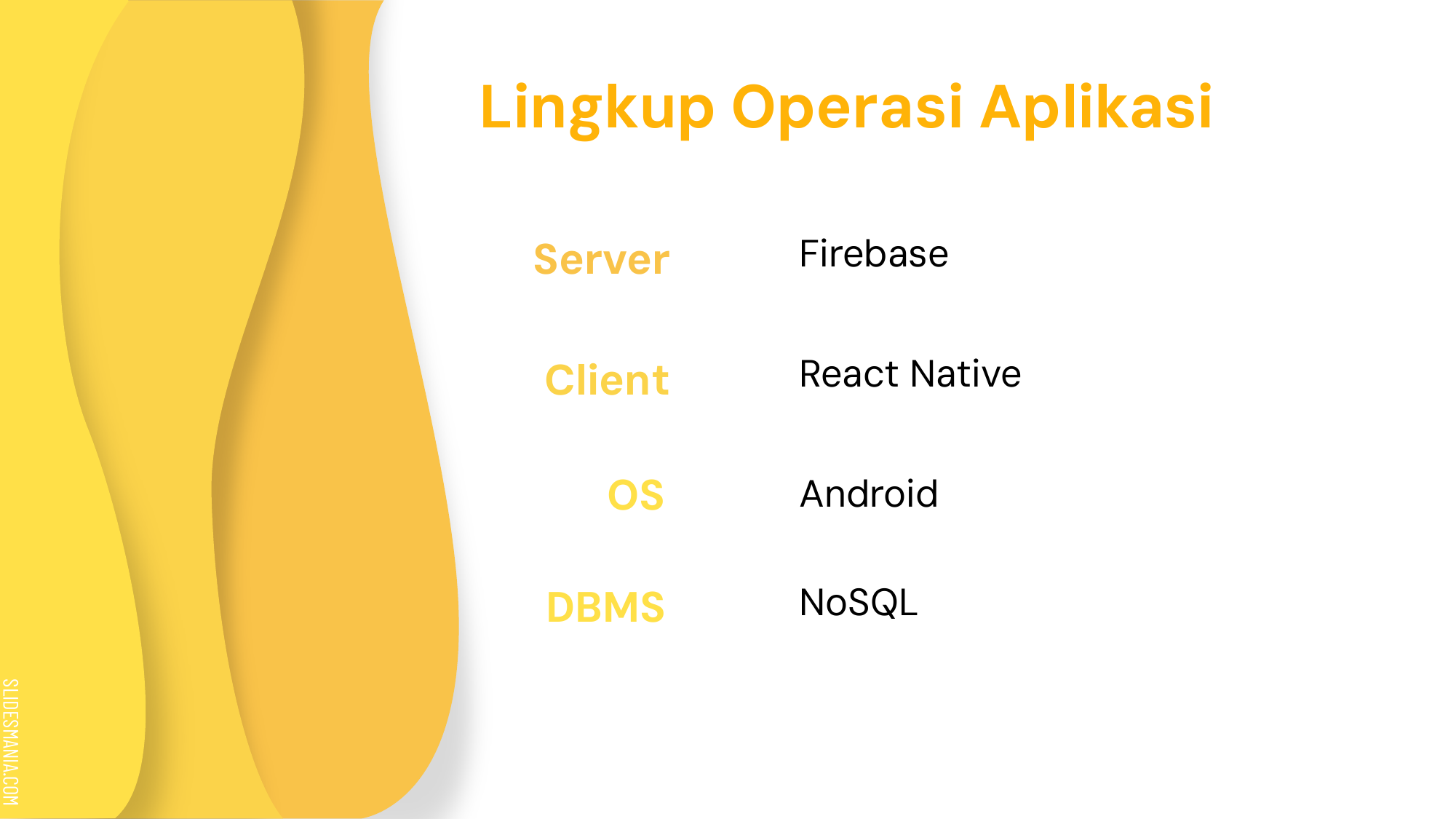

Lingkup Operasi Aplikasi
Firebase
# Server
React Native
Client
Android
OS
NoSQL
DBMS